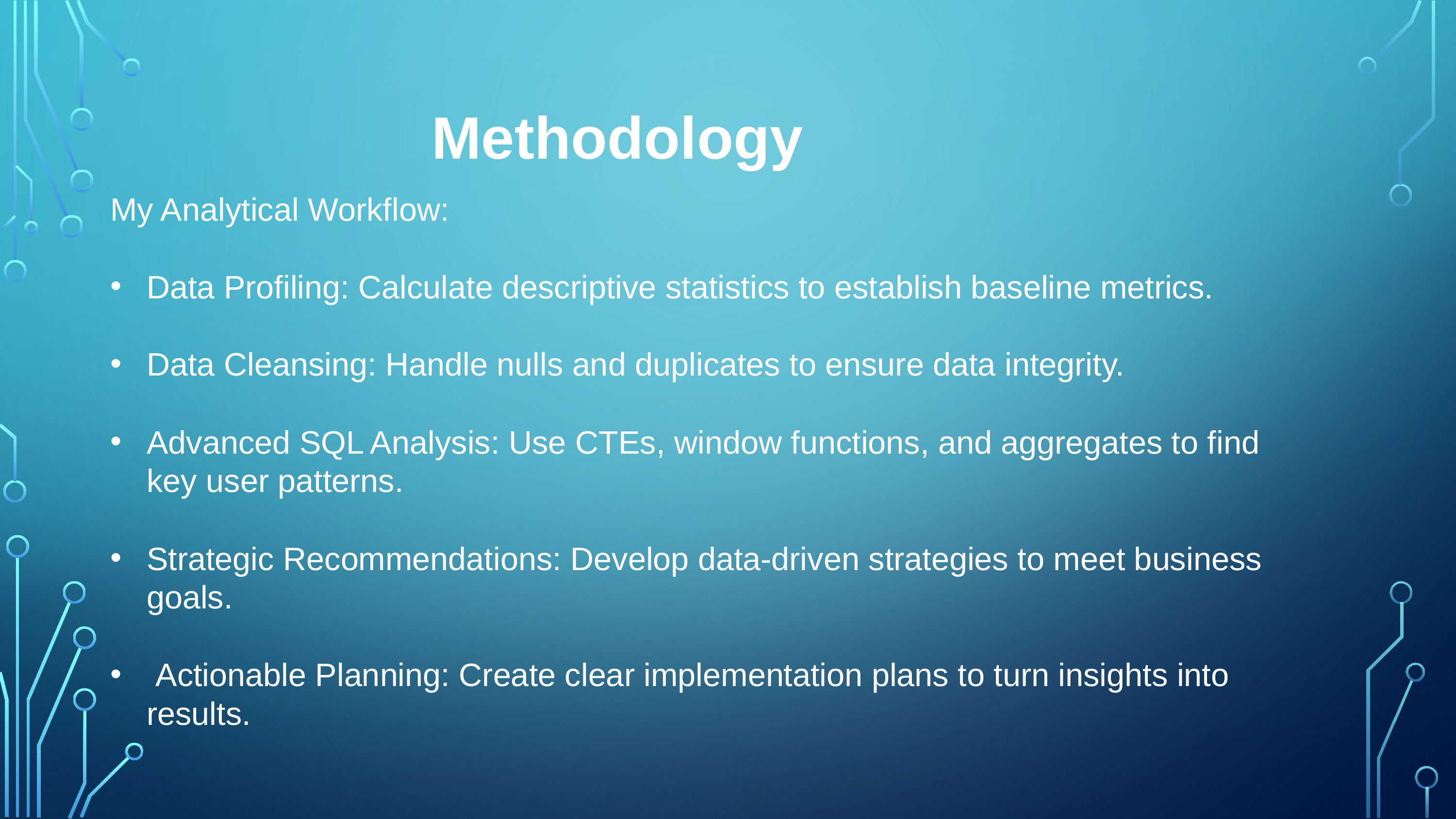

Methodology
My Analytical Workflow:

Data Profiling: Calculate descriptive statistics to establish baseline metrics.

Data Cleansing: Handle nulls and duplicates to ensure data integrity.

Advanced SQL Analysis: Use CTEs, window functions, and aggregates to find key user patterns.

Strategic Recommendations: Develop data-driven strategies to meet business goals.

 Actionable Planning: Create clear implementation plans to turn insights into results.